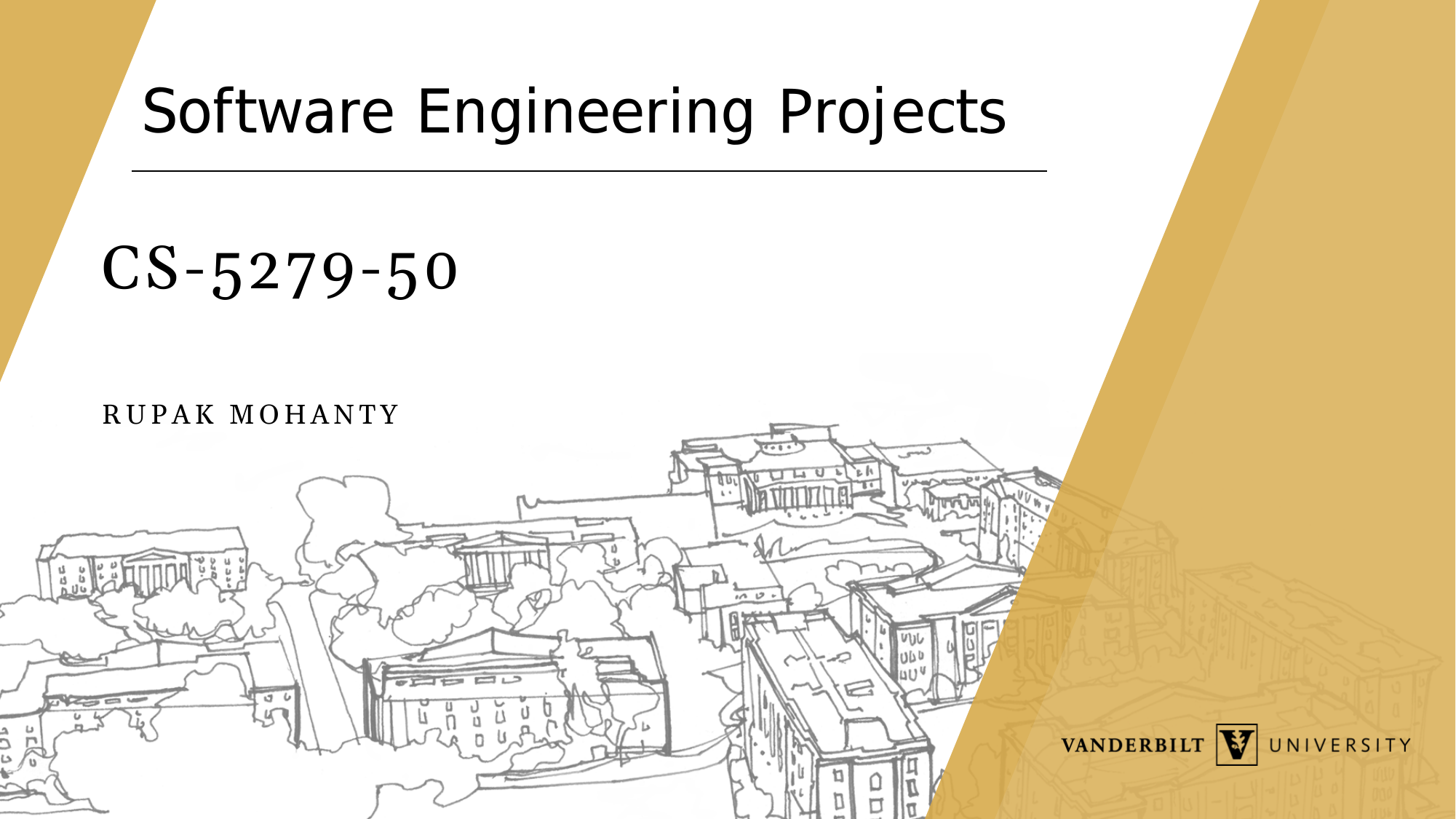

Software Engineering Projects
# CS-5279-50 Rupak Mohanty